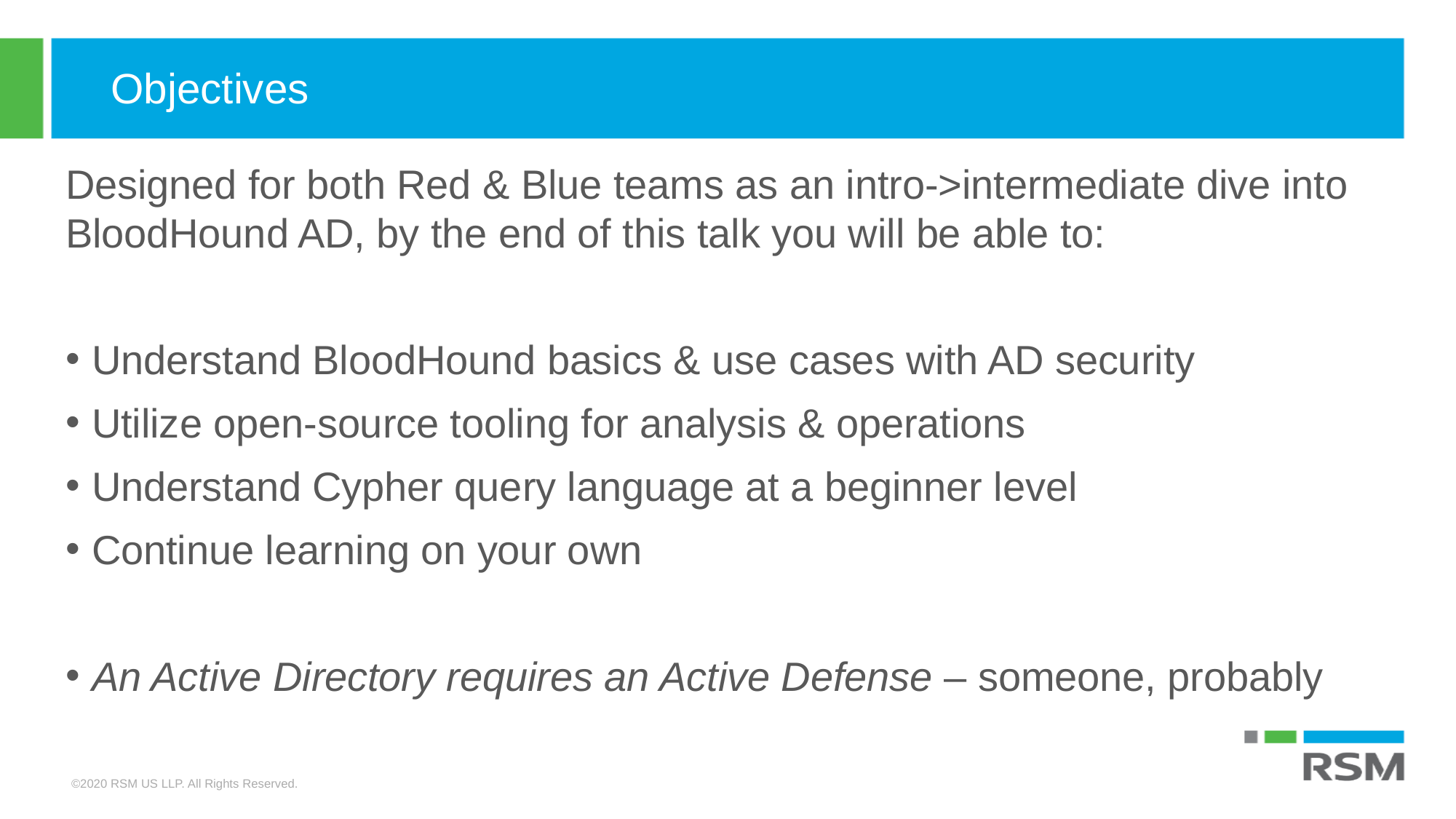

# Objectives
Designed for both Red & Blue teams as an intro->intermediate dive into BloodHound AD, by the end of this talk you will be able to:

Understand BloodHound basics & use cases with AD security
Utilize open-source tooling for analysis & operations
Understand Cypher query language at a beginner level
Continue learning on your own

An Active Directory requires an Active Defense – someone, probably